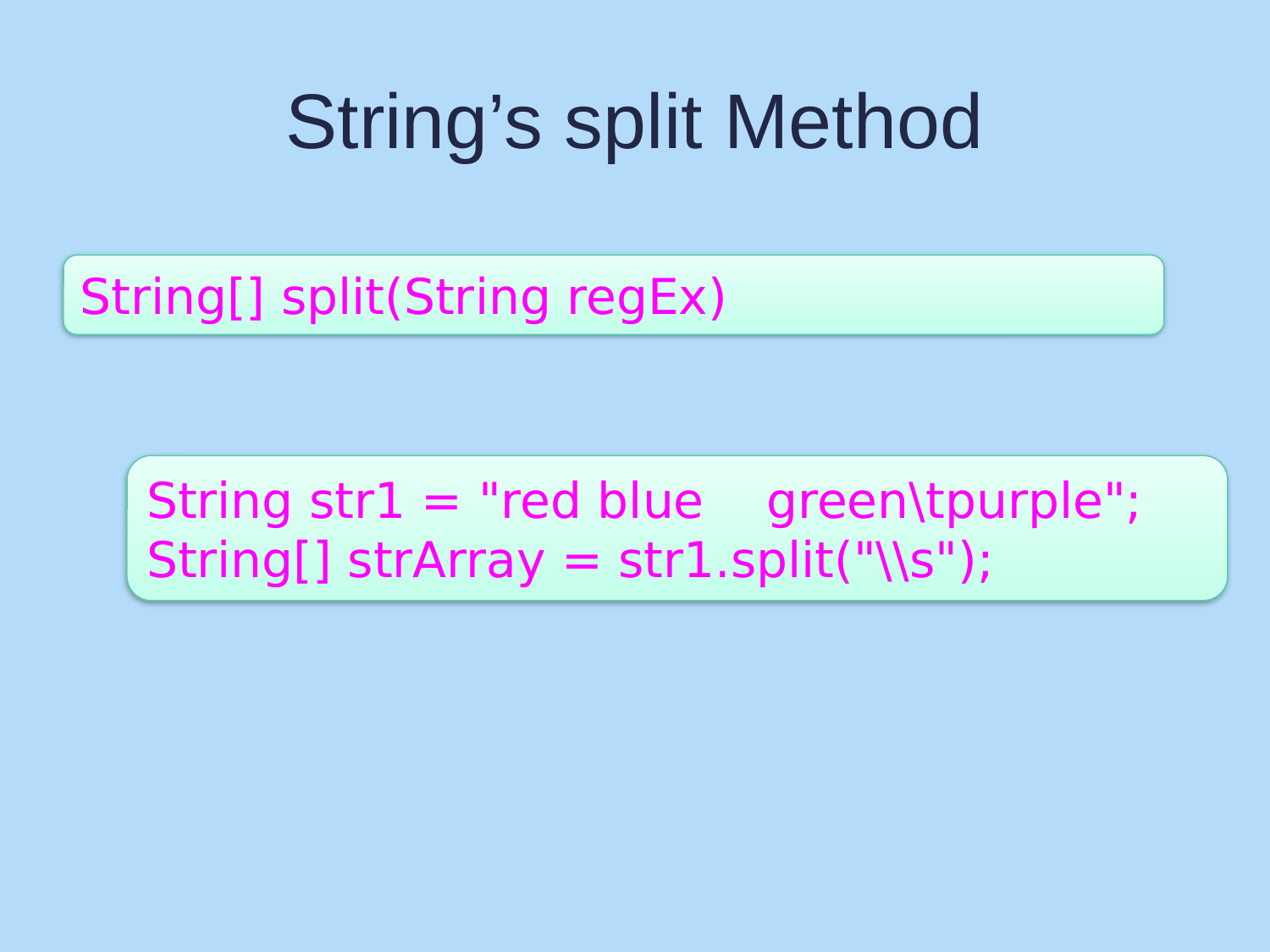

# String’s split Method
String[] split(String regEx)
String str1 = "red blue    green\tpurple";
String[] strArray = str1.split("\\s");